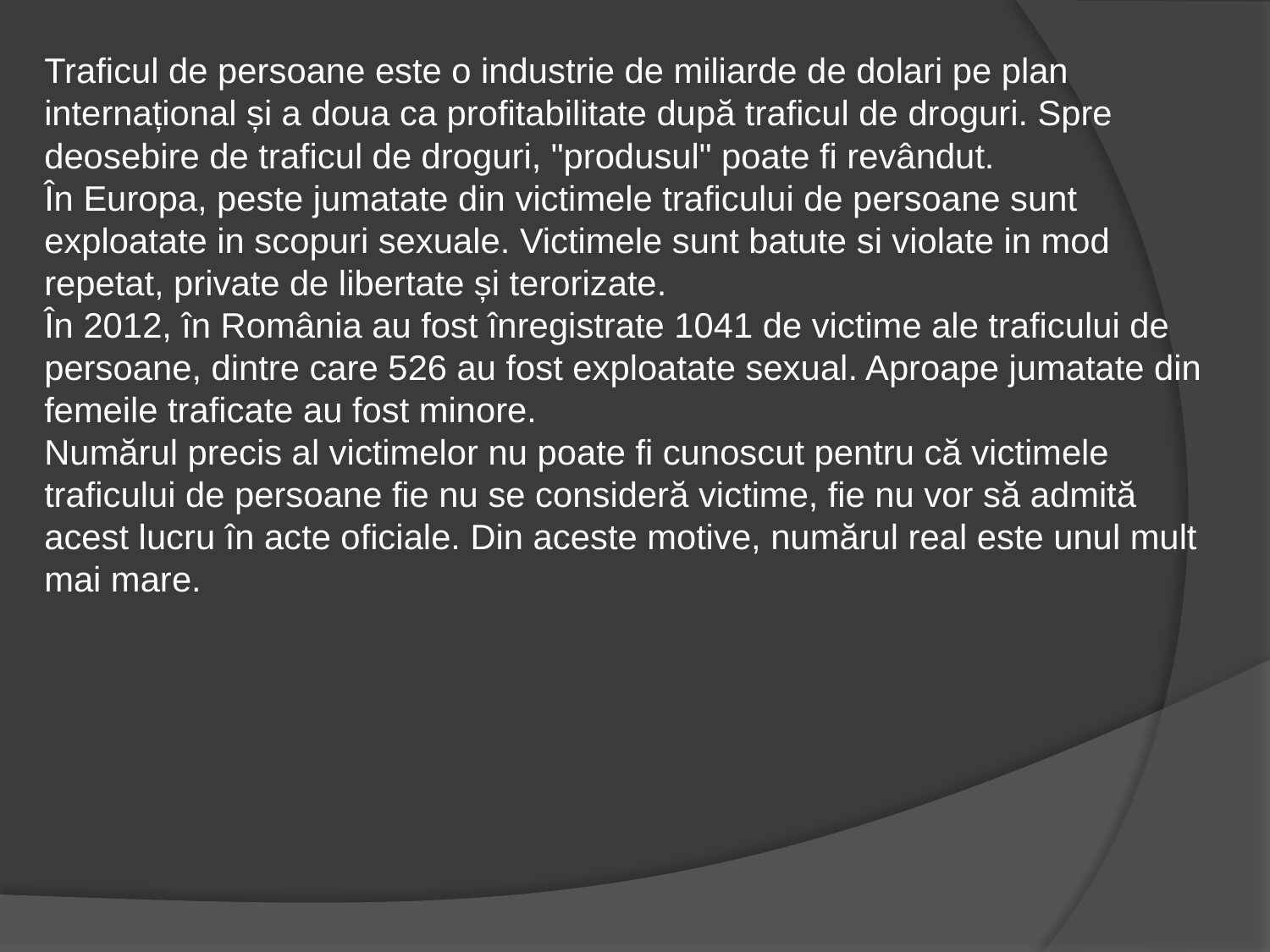

Traficul de persoane este o industrie de miliarde de dolari pe plan internațional și a doua ca profitabilitate după traficul de droguri. Spre deosebire de traficul de droguri, "produsul" poate fi revândut.
În Europa, peste jumatate din victimele traficului de persoane sunt exploatate in scopuri sexuale. Victimele sunt batute si violate in mod repetat, private de libertate și terorizate.
În 2012, în România au fost înregistrate 1041 de victime ale traficului de persoane, dintre care 526 au fost exploatate sexual. Aproape jumatate din femeile traficate au fost minore.
Numărul precis al victimelor nu poate fi cunoscut pentru că victimele traficului de persoane fie nu se consideră victime, fie nu vor să admită acest lucru în acte oficiale. Din aceste motive, numărul real este unul mult mai mare.